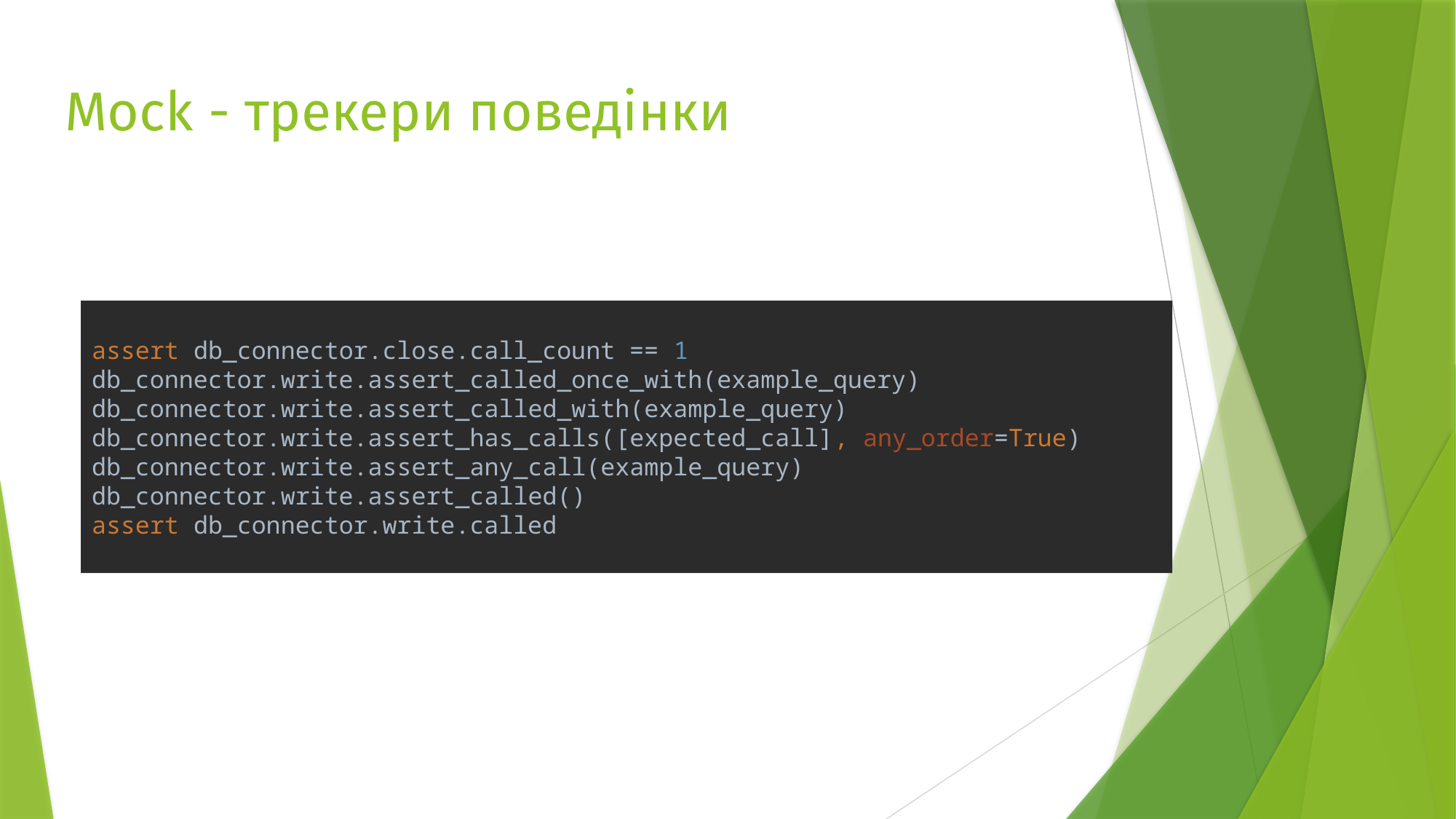

# Mock - трекери поведінки

assert db_connector.close.call_count == 1
db_connector.write.assert_called_once_with(example_query)
db_connector.write.assert_called_with(example_query)
db_connector.write.assert_has_calls([expected_call], any_order=True)
db_connector.write.assert_any_call(example_query)
db_connector.write.assert_called()
assert db_connector.write.called